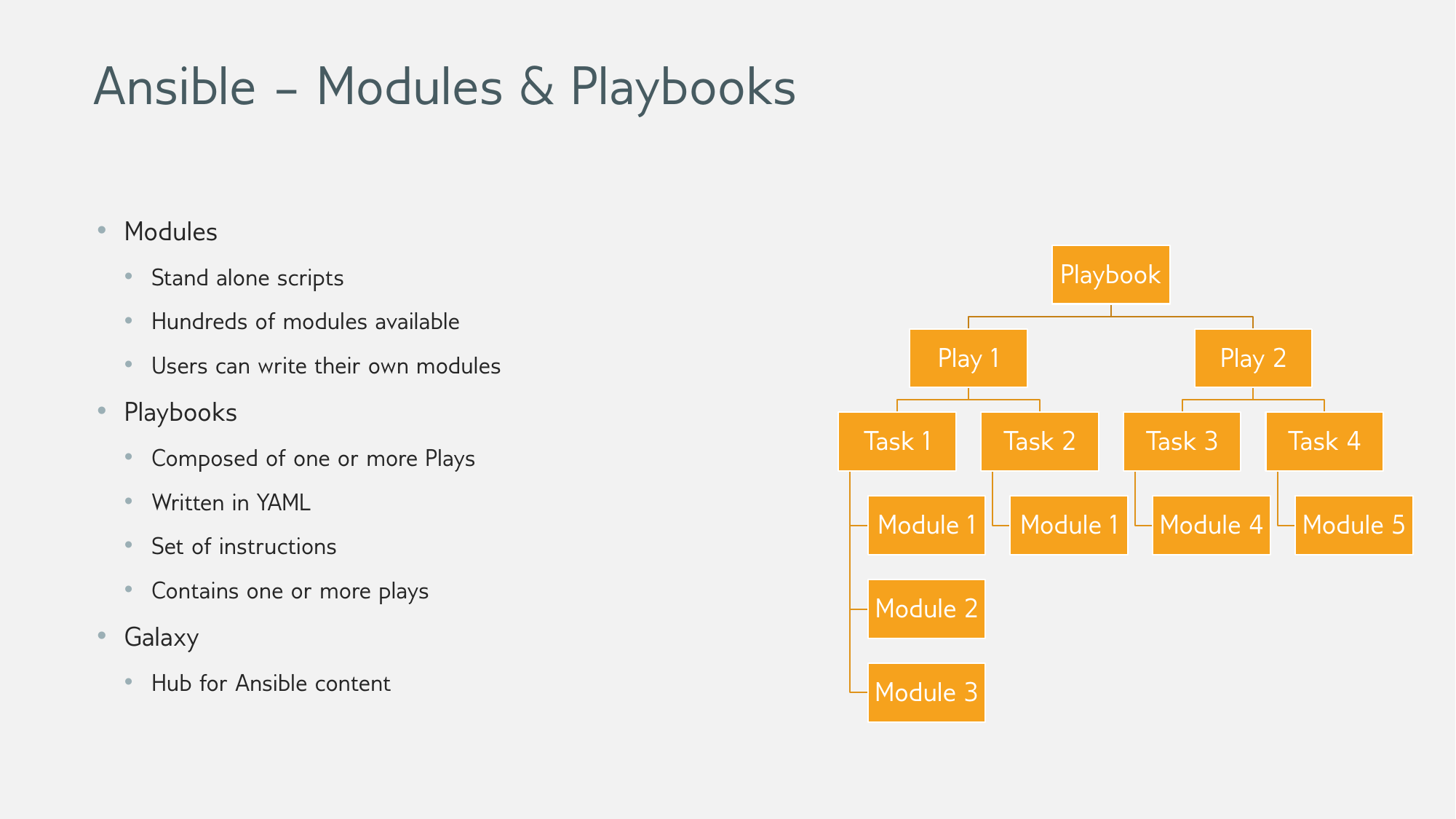

Ansible – Modules & Playbooks
Playbook
Play 1
Task 1
Module 1
Module 2
Module 3
Task 2
Module 1
Play 2
Task 3
Module 4
Task 4
Module 5
Modules
Stand alone scripts
Hundreds of modules available
Users can write their own modules
Playbooks
Composed of one or more Plays
Written in YAML
Set of instructions
Contains one or more plays
Galaxy
Hub for Ansible content